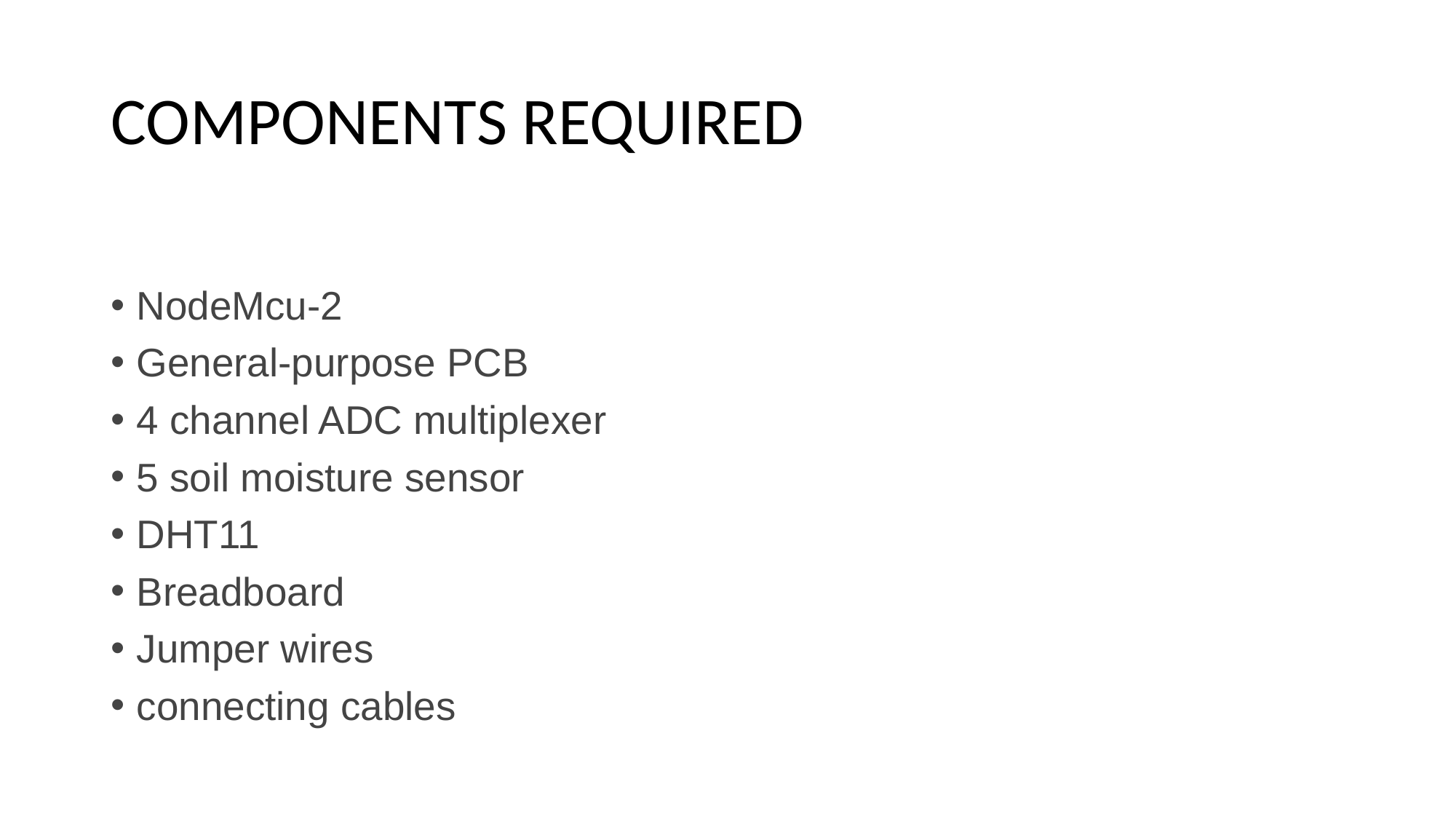

# COMPONENTS REQUIRED

NodeMcu-2
General-purpose PCB
4 channel ADC multiplexer
5 soil moisture sensor
DHT11
Breadboard
Jumper wires
connecting cables